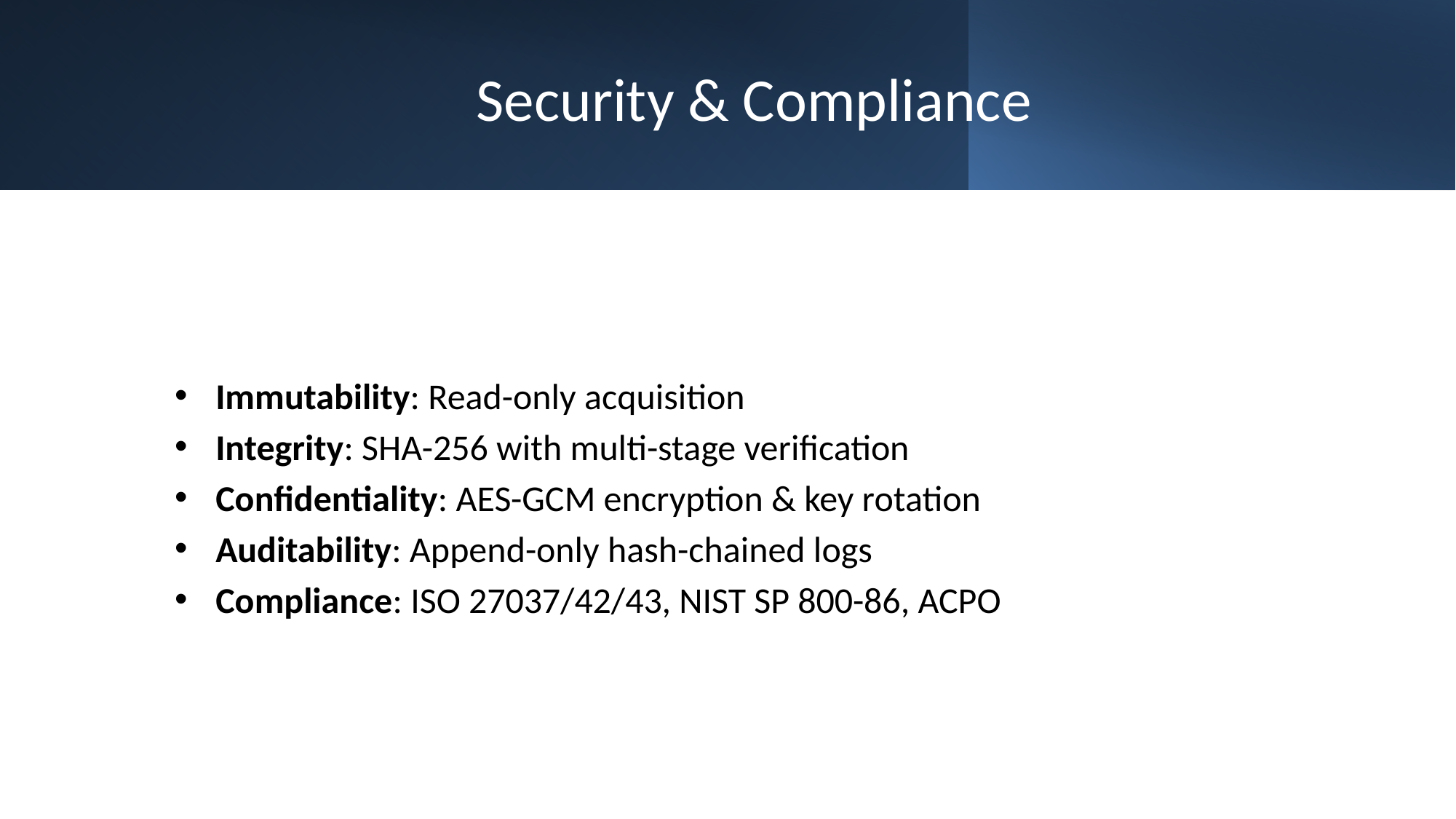

# Security & Compliance
Immutability: Read-only acquisition
Integrity: SHA-256 with multi-stage verification
Confidentiality: AES-GCM encryption & key rotation
Auditability: Append-only hash-chained logs
Compliance: ISO 27037/42/43, NIST SP 800-86, ACPO